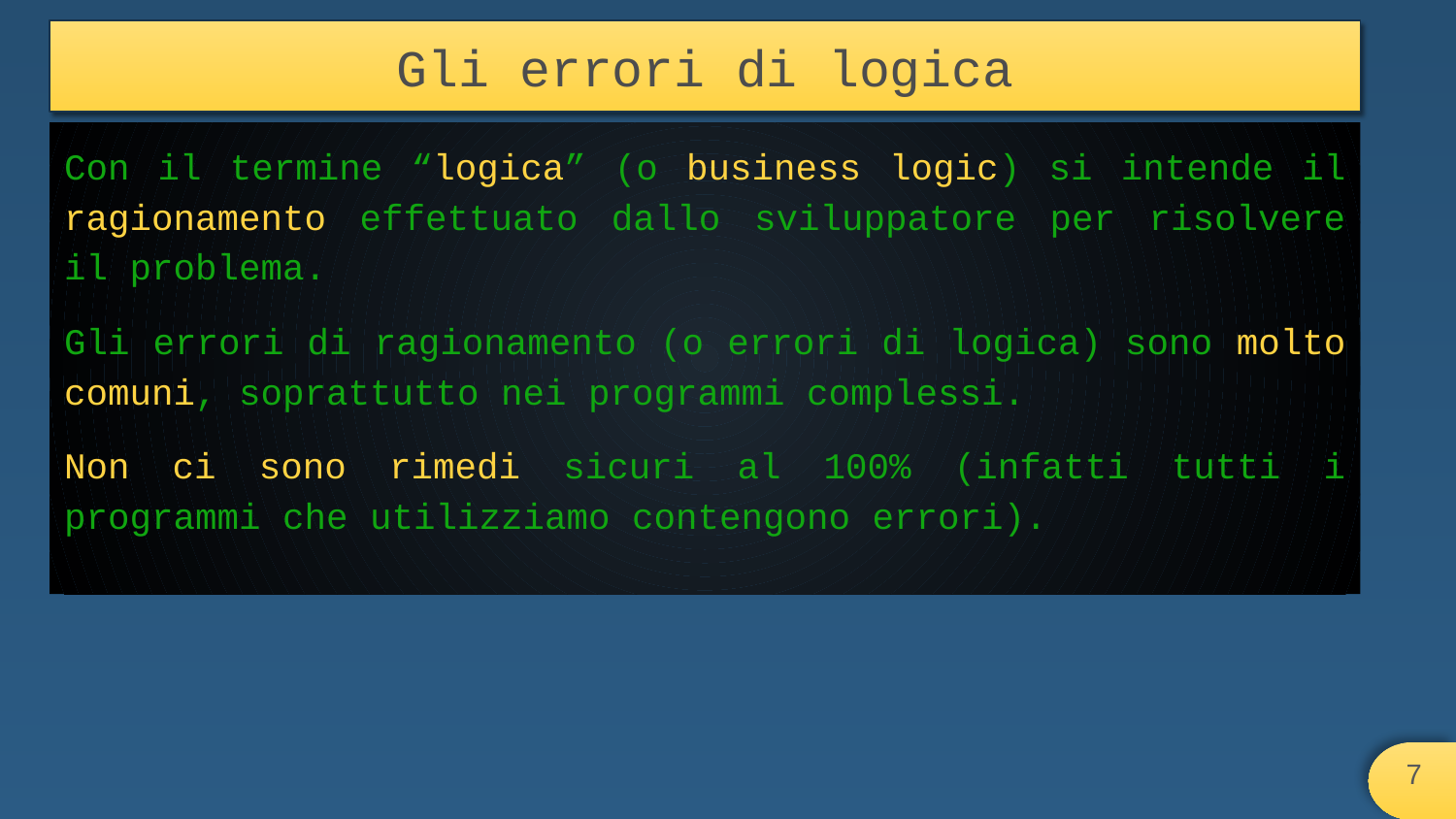

# Gli errori di logica
Con il termine “logica” (o business logic) si intende il ragionamento effettuato dallo sviluppatore per risolvere il problema.
Gli errori di ragionamento (o errori di logica) sono molto comuni, soprattutto nei programmi complessi.
Non ci sono rimedi sicuri al 100% (infatti tutti i programmi che utilizziamo contengono errori).

7